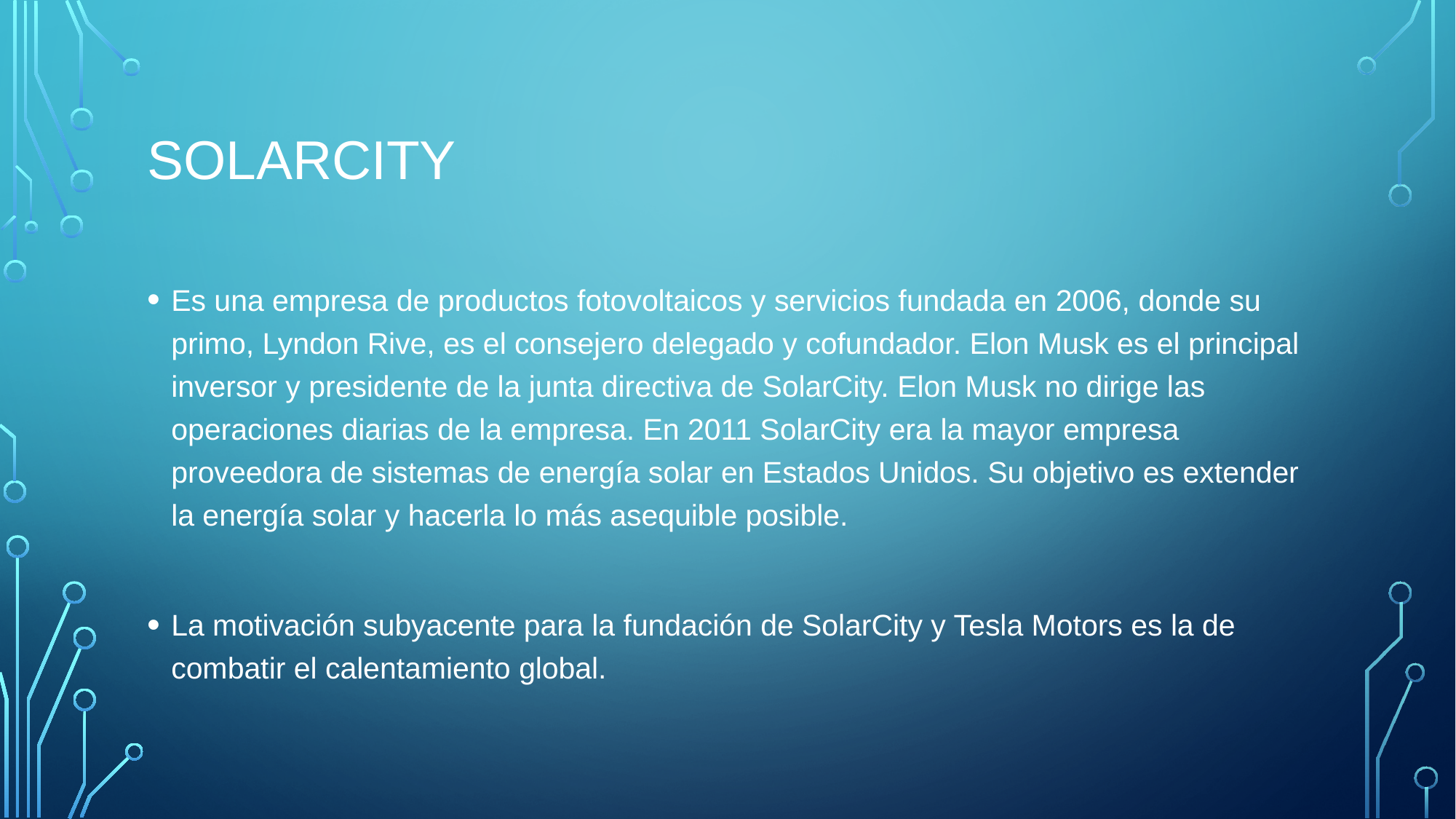

# SOLARCITY
Es una empresa de productos fotovoltaicos y servicios fundada en 2006, donde su primo, Lyndon Rive, es el consejero delegado y cofundador. Elon Musk es el principal inversor y presidente de la junta directiva de SolarCity. Elon Musk no dirige las operaciones diarias de la empresa. En 2011 SolarCity era la mayor empresa proveedora de sistemas de energía solar en Estados Unidos. Su objetivo es extender la energía solar y hacerla lo más asequible posible.

La motivación subyacente para la fundación de SolarCity y Tesla Motors es la de combatir el calentamiento global.